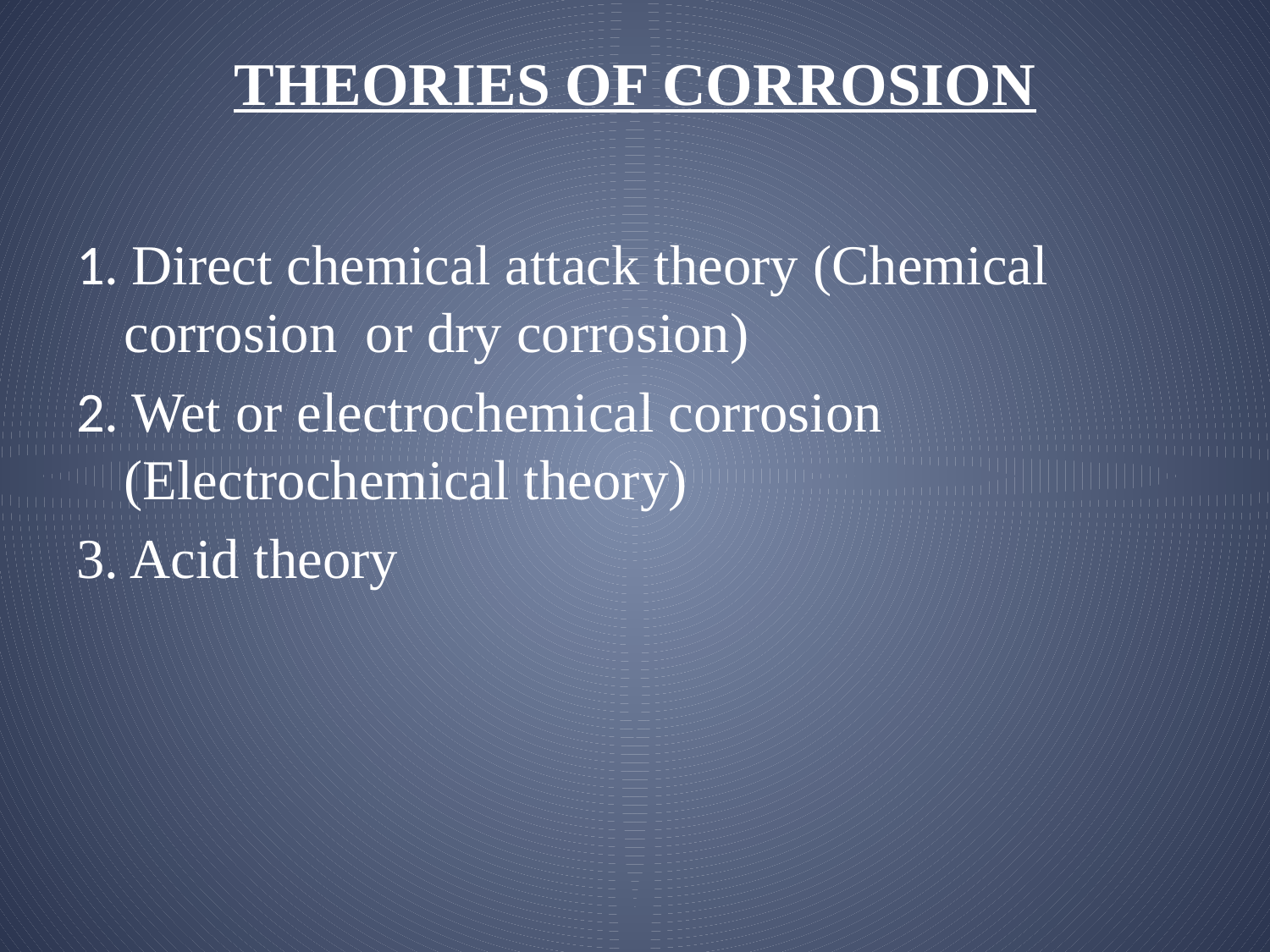

# THEORIES OF CORROSION
1. Direct chemical attack theory (Chemical corrosion  or dry corrosion)
2. Wet or electrochemical corrosion (Electrochemical theory)
3. Acid theory